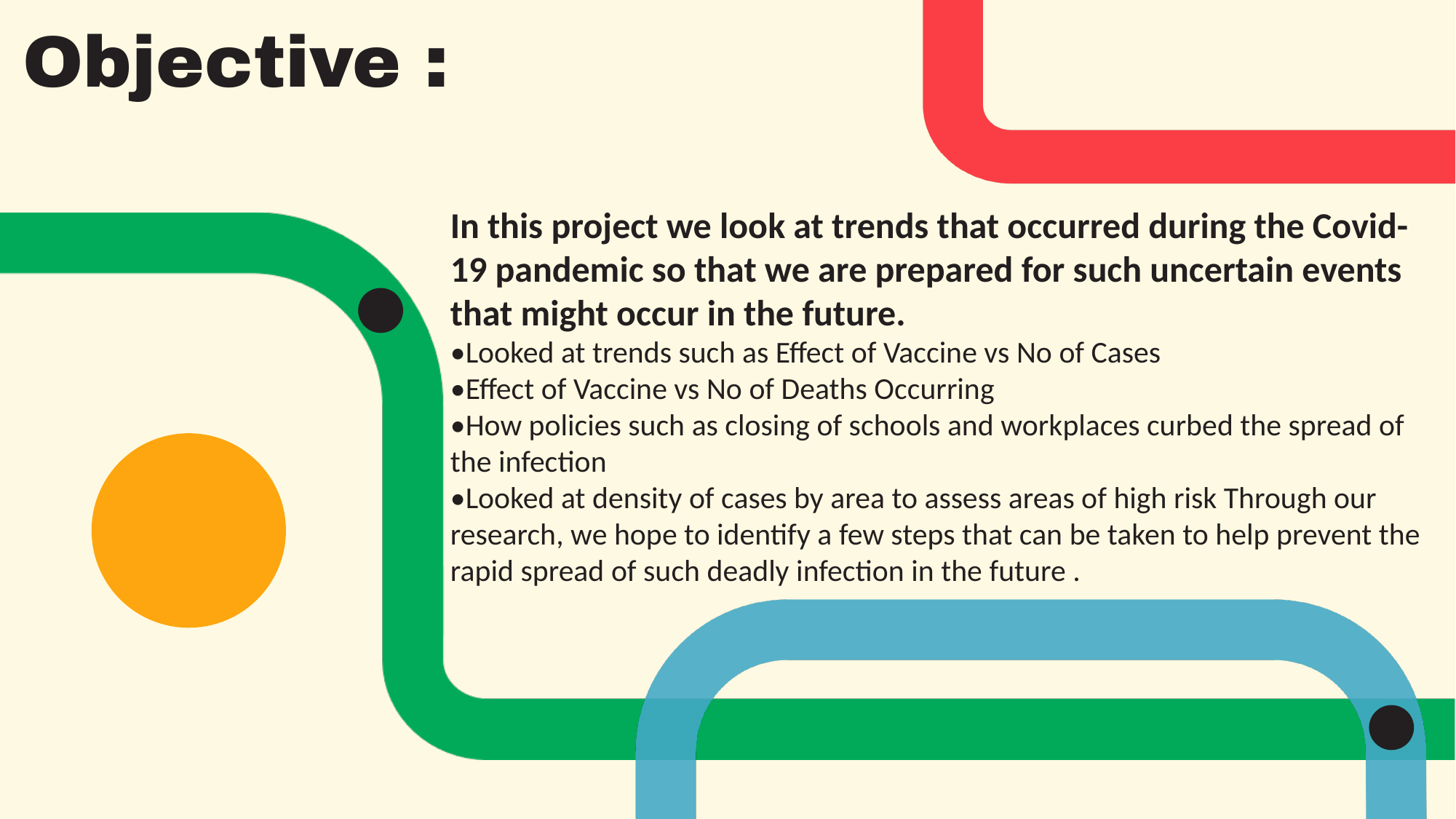

# Objective :

In this project we look at trends that occurred during the Covid-19 pandemic so that we are prepared for such uncertain events that might occur in the future.
•Looked at trends such as Effect of Vaccine vs No of Cases
•Effect of Vaccine vs No of Deaths Occurring
•How policies such as closing of schools and workplaces curbed the spread of the infection
•Looked at density of cases by area to assess areas of high risk Through our research, we hope to identify a few steps that can be taken to help prevent the rapid spread of such deadly infection in the future .